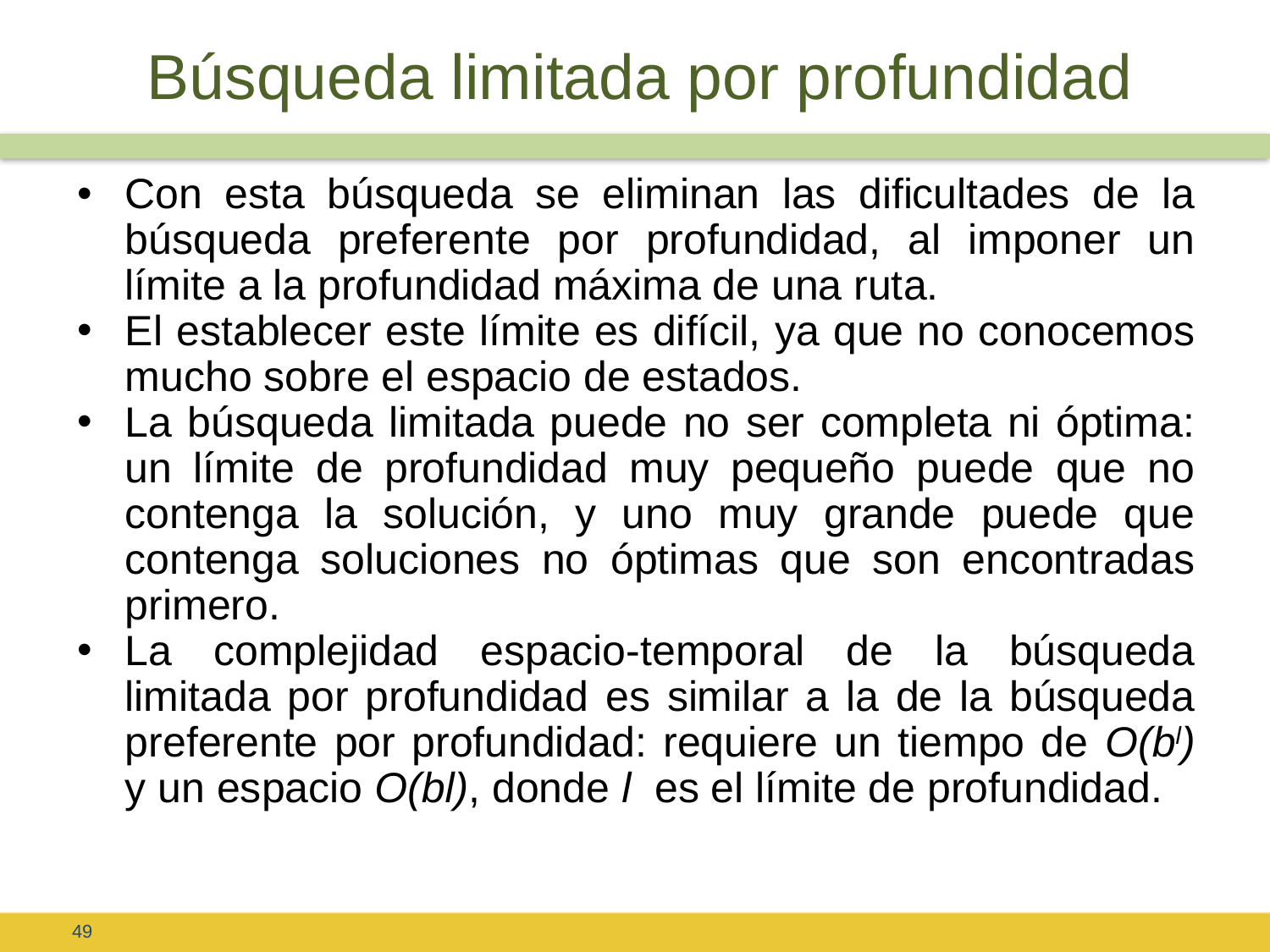

# Búsqueda limitada por profundidad
Con esta búsqueda se eliminan las dificultades de la búsqueda preferente por profundidad, al imponer un límite a la profundidad máxima de una ruta.
El establecer este límite es difícil, ya que no conocemos mucho sobre el espacio de estados.
La búsqueda limitada puede no ser completa ni óptima: un límite de profundidad muy pequeño puede que no contenga la solución, y uno muy grande puede que contenga soluciones no óptimas que son encontradas primero.
La complejidad espacio-temporal de la búsqueda limitada por profundidad es similar a la de la búsqueda preferente por profundidad: requiere un tiempo de O(bl) y un espacio O(bl), donde l  es el límite de profundidad.